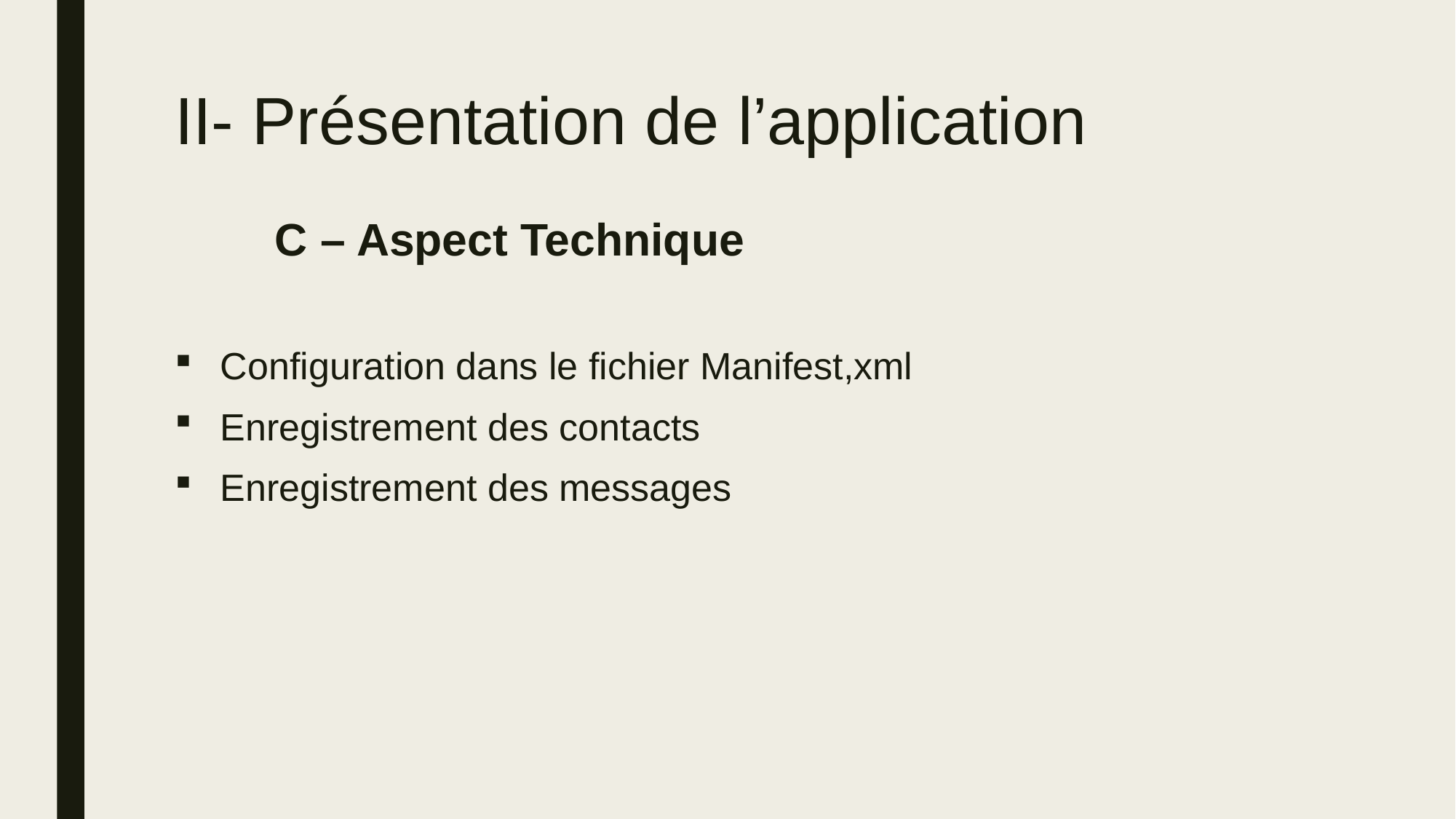

# II- Présentation de l’application
        C – Aspect Technique

Configuration dans le fichier Manifest,xml
Enregistrement des contacts
Enregistrement des messages